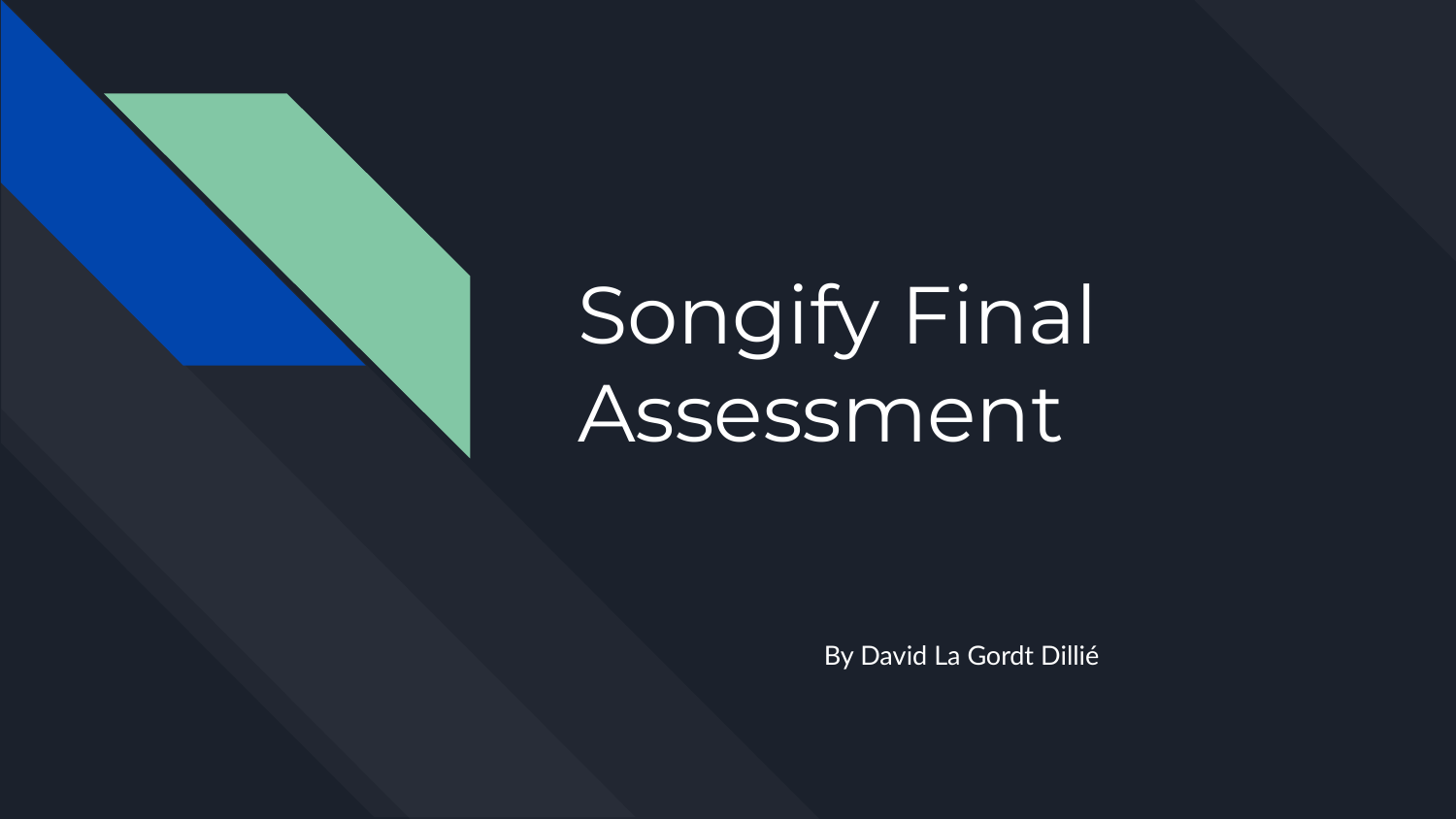

# Songify Final Assessment
By David La Gordt Dillié